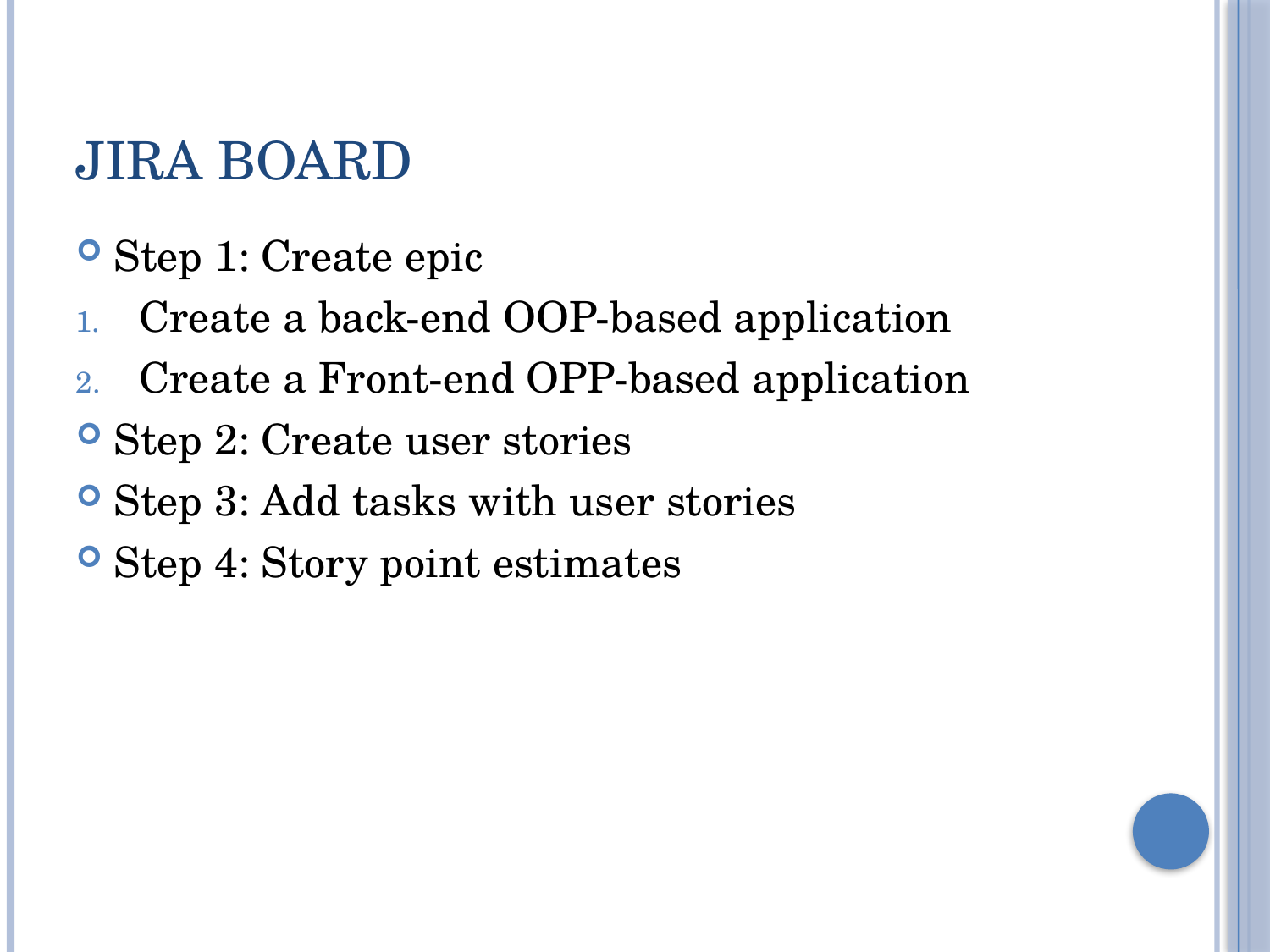

# Jira Board
Step 1: Create epic
Create a back-end OOP-based application
Create a Front-end OPP-based application
Step 2: Create user stories
Step 3: Add tasks with user stories
Step 4: Story point estimates